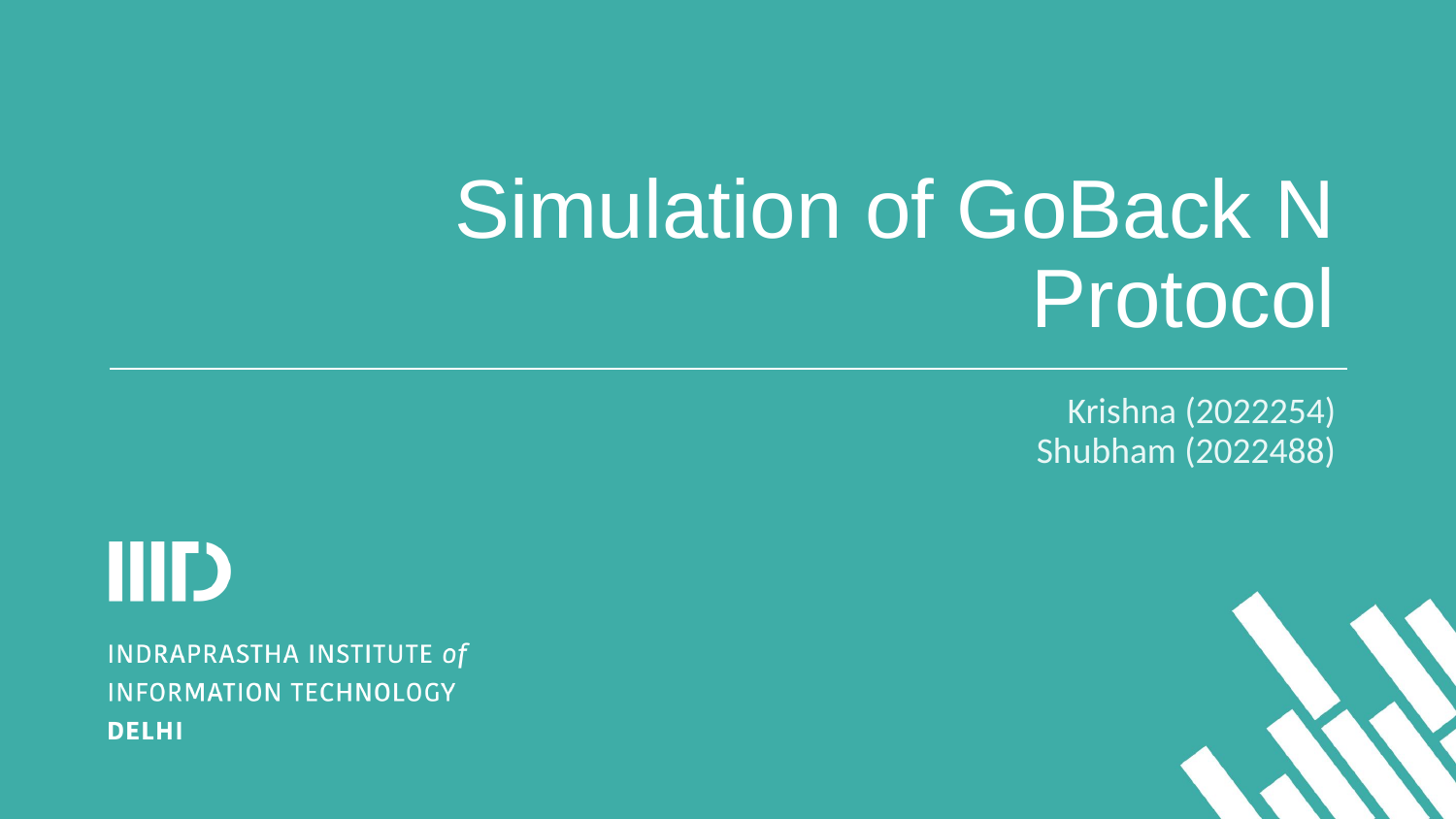

# Simulation of GoBack N Protocol
Krishna (2022254)
Shubham (2022488)